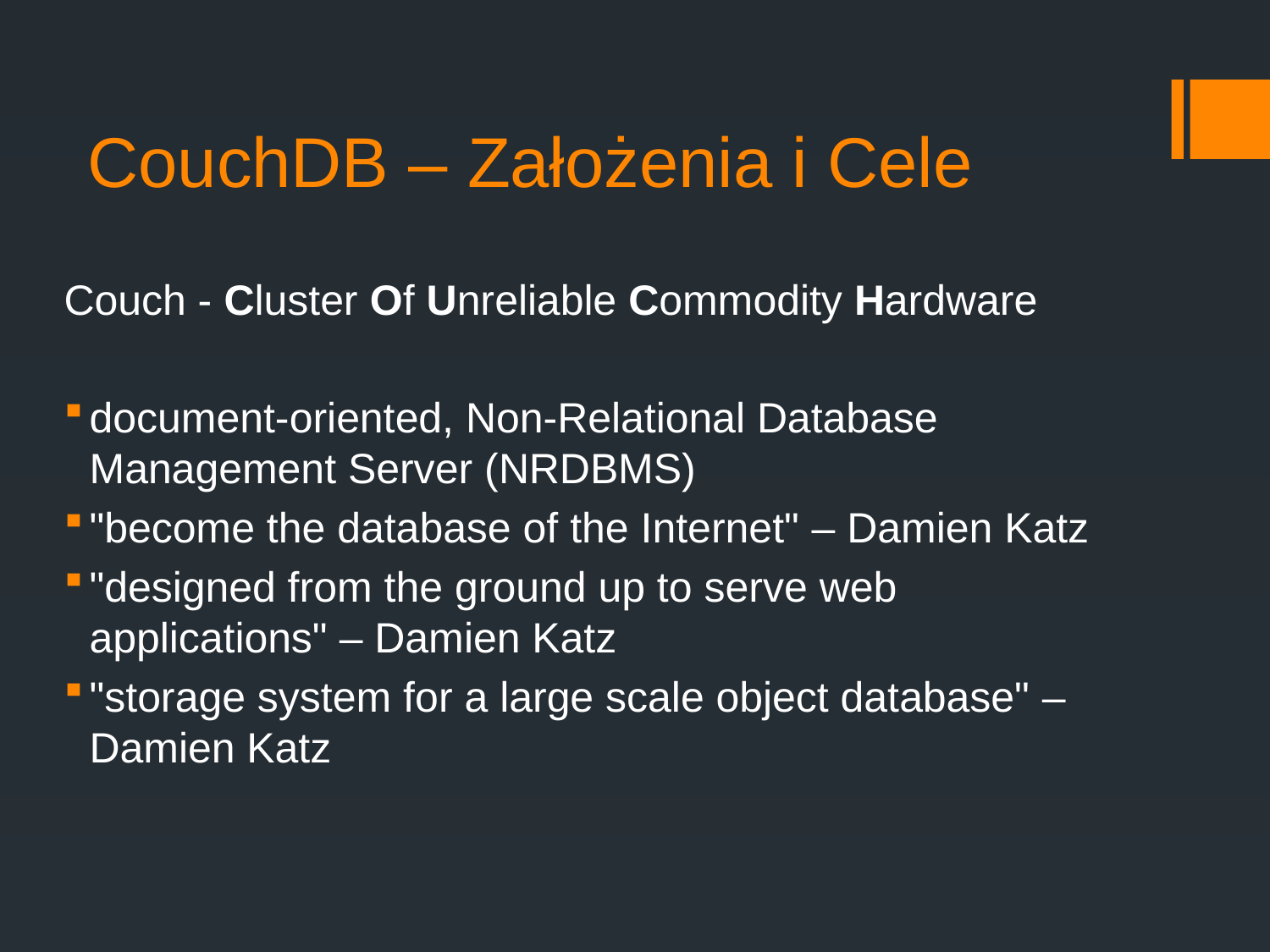

# CouchDB – Założenia i Cele
Couch - Cluster Of Unreliable Commodity Hardware

document-oriented, Non-Relational Database Management Server (NRDBMS)
"become the database of the Internet" – Damien Katz
"designed from the ground up to serve web applications" – Damien Katz
"storage system for a large scale object database" – Damien Katz